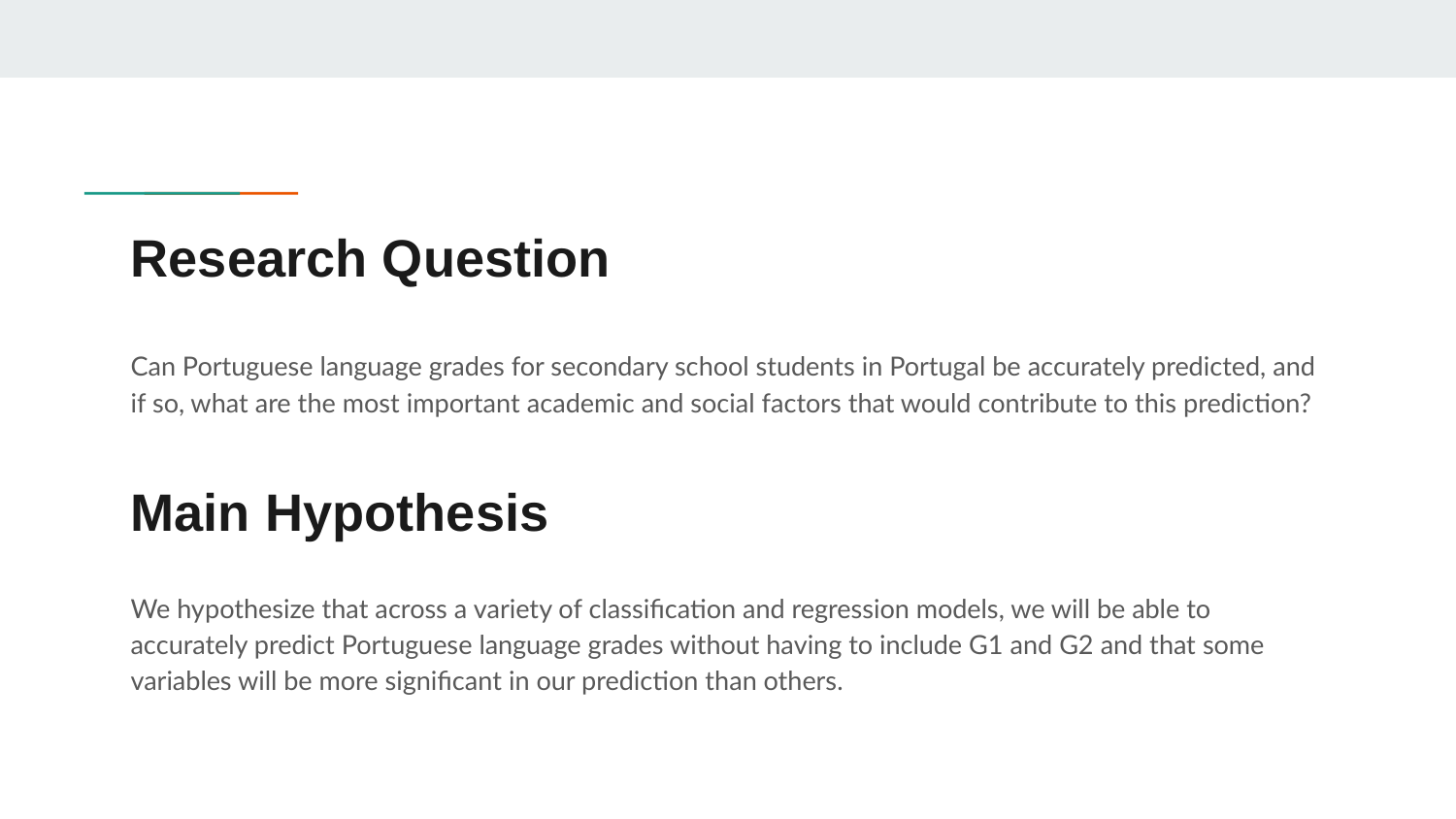

# Research Question
Can Portuguese language grades for secondary school students in Portugal be accurately predicted, and if so, what are the most important academic and social factors that would contribute to this prediction?

We hypothesize that across a variety of classification and regression models, we will be able to accurately predict Portuguese language grades without having to include G1 and G2 and that some variables will be more significant in our prediction than others.
Main Hypothesis